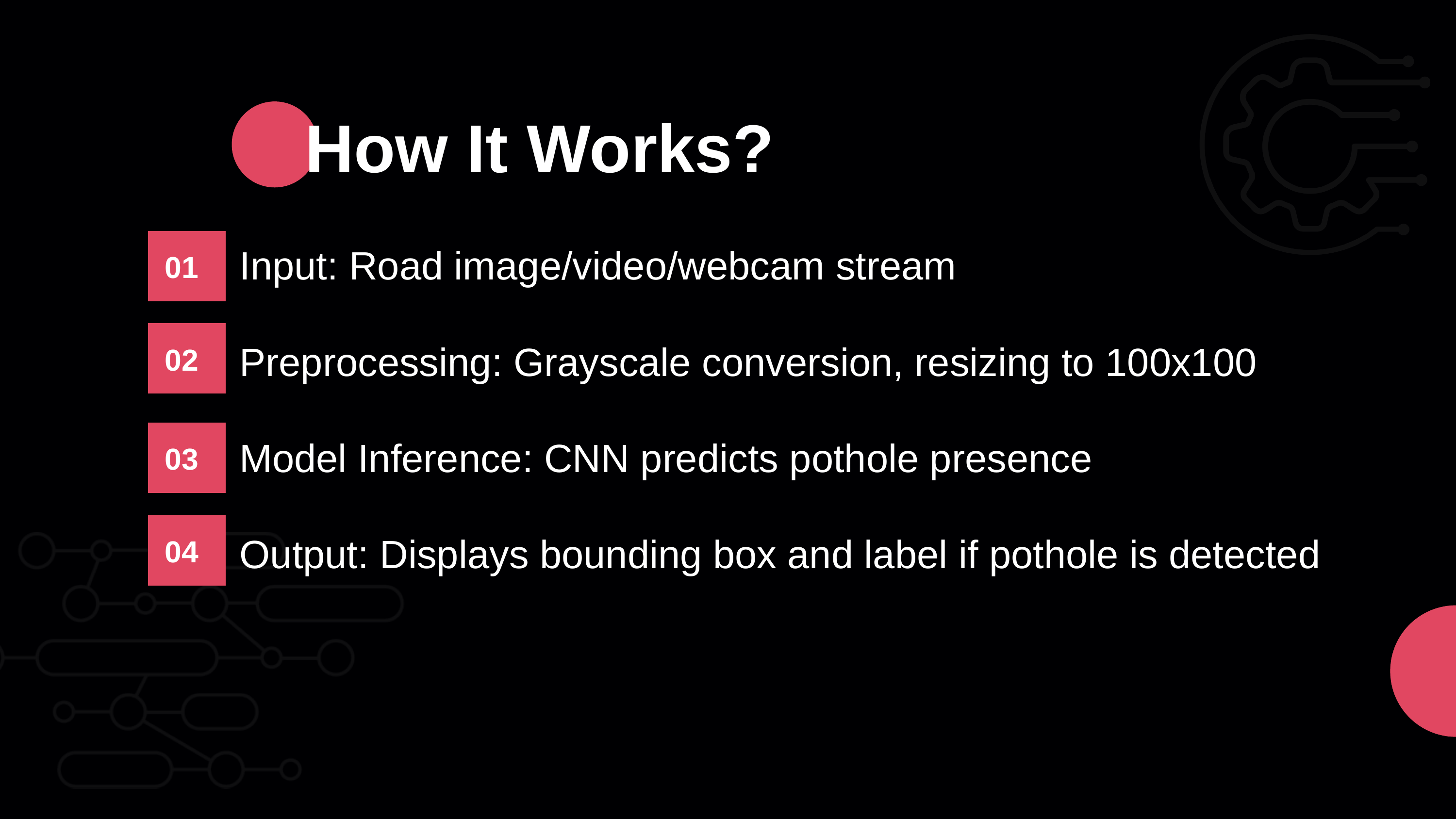

How It Works?

Input: Road image/video/webcam stream

Preprocessing: Grayscale conversion, resizing to 100x100

Model Inference: CNN predicts pothole presence

Output: Displays bounding box and label if pothole is detected

01

02

03

04